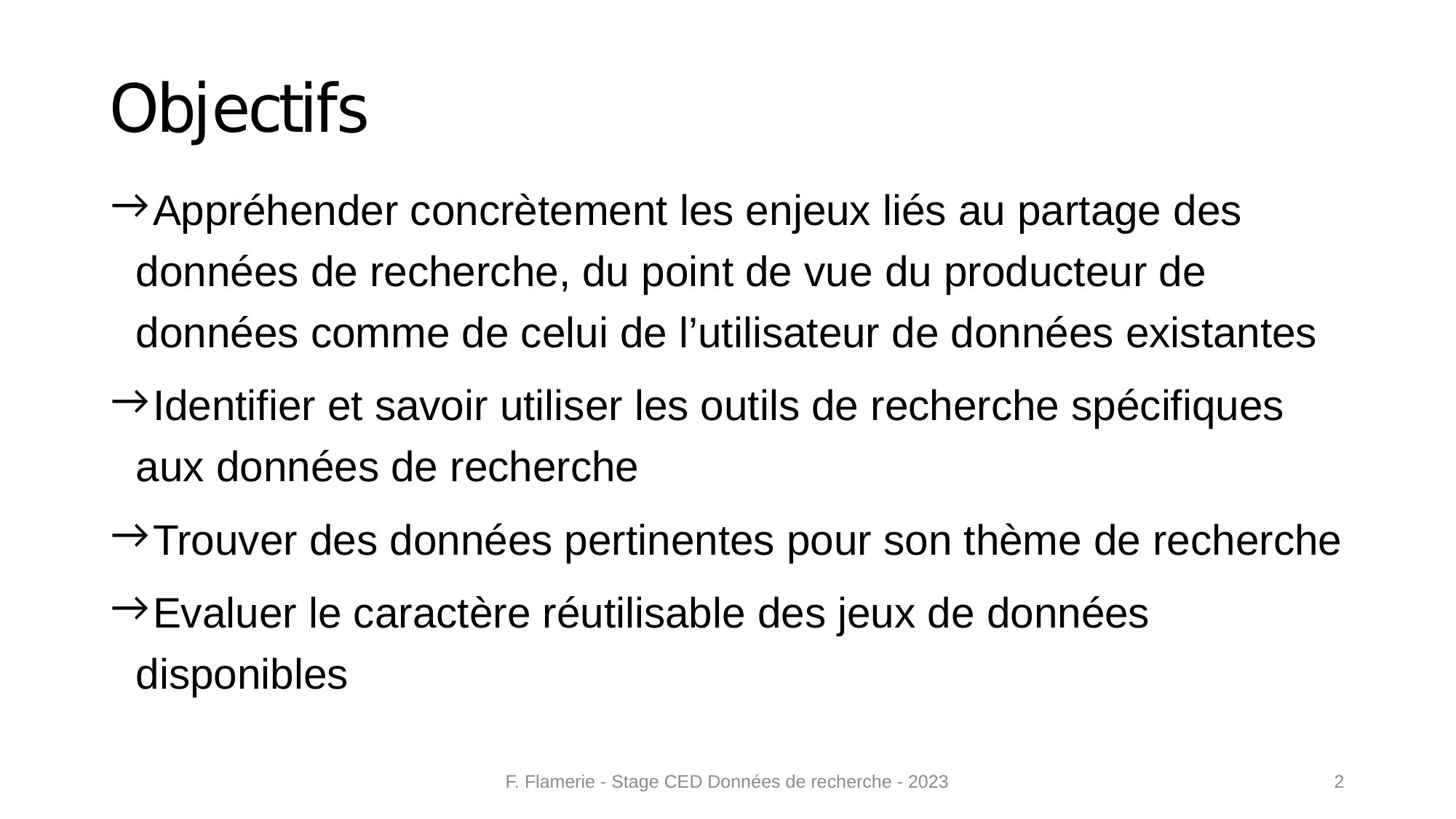

# Objectifs
 Appréhender concrètement les enjeux liés au partage des données de recherche, du point de vue du producteur de données comme de celui de l’utilisateur de données existantes
 Identifier et savoir utiliser les outils de recherche spécifiques aux données de recherche
 Trouver des données pertinentes pour son thème de recherche
 Evaluer le caractère réutilisable des jeux de données disponibles
F. Flamerie - Stage CED Données de recherche - 2023
2